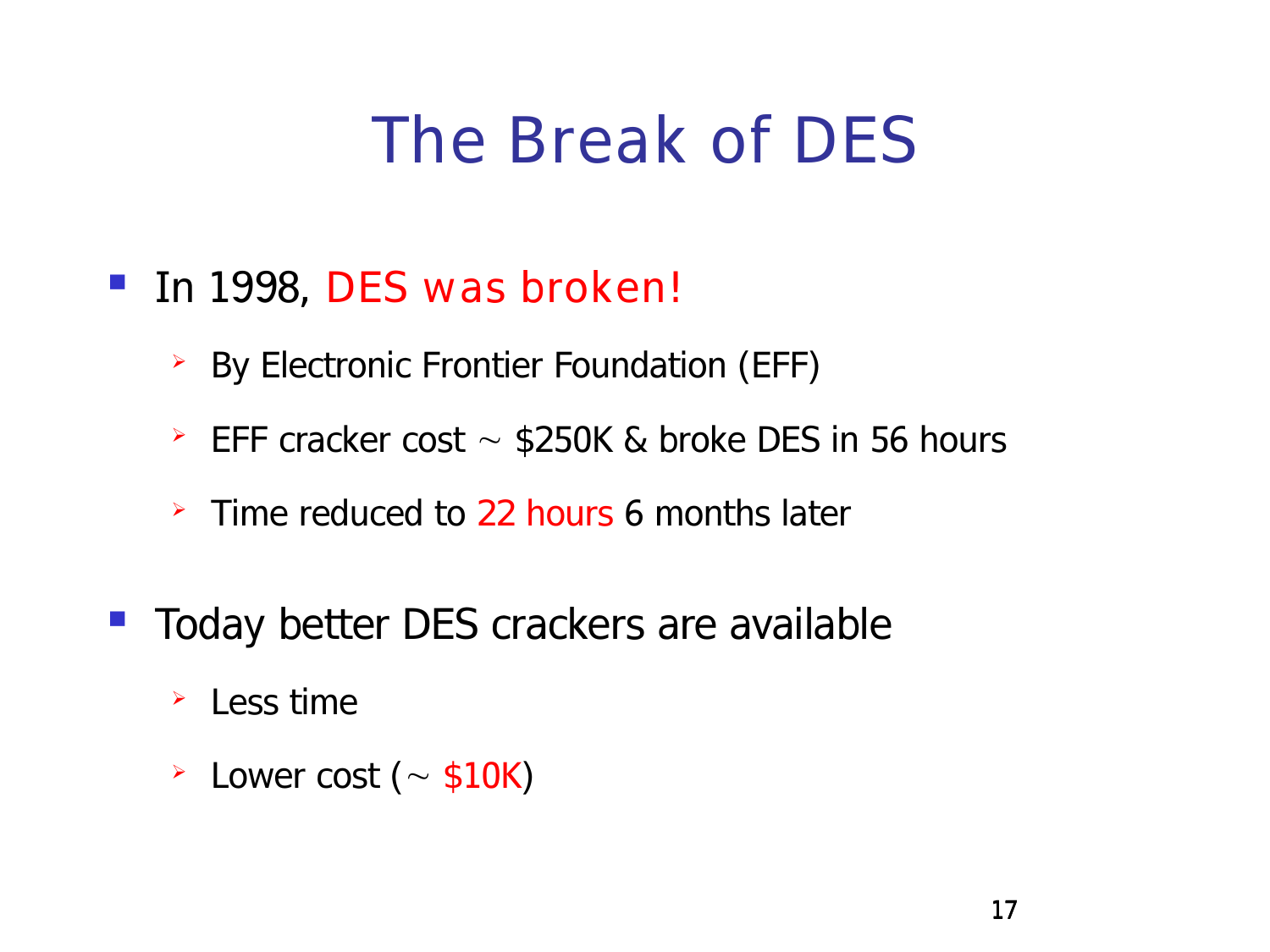

The Break of DES
In 1998, DES was broken!
By Electronic Frontier Foundation (EFF)
EFF cracker cost ∼ $250K & broke DES in 56 hours
Time reduced to 22 hours 6 months later
Today better DES crackers are available
Less time
Lower cost (∼ $10K)

17
17